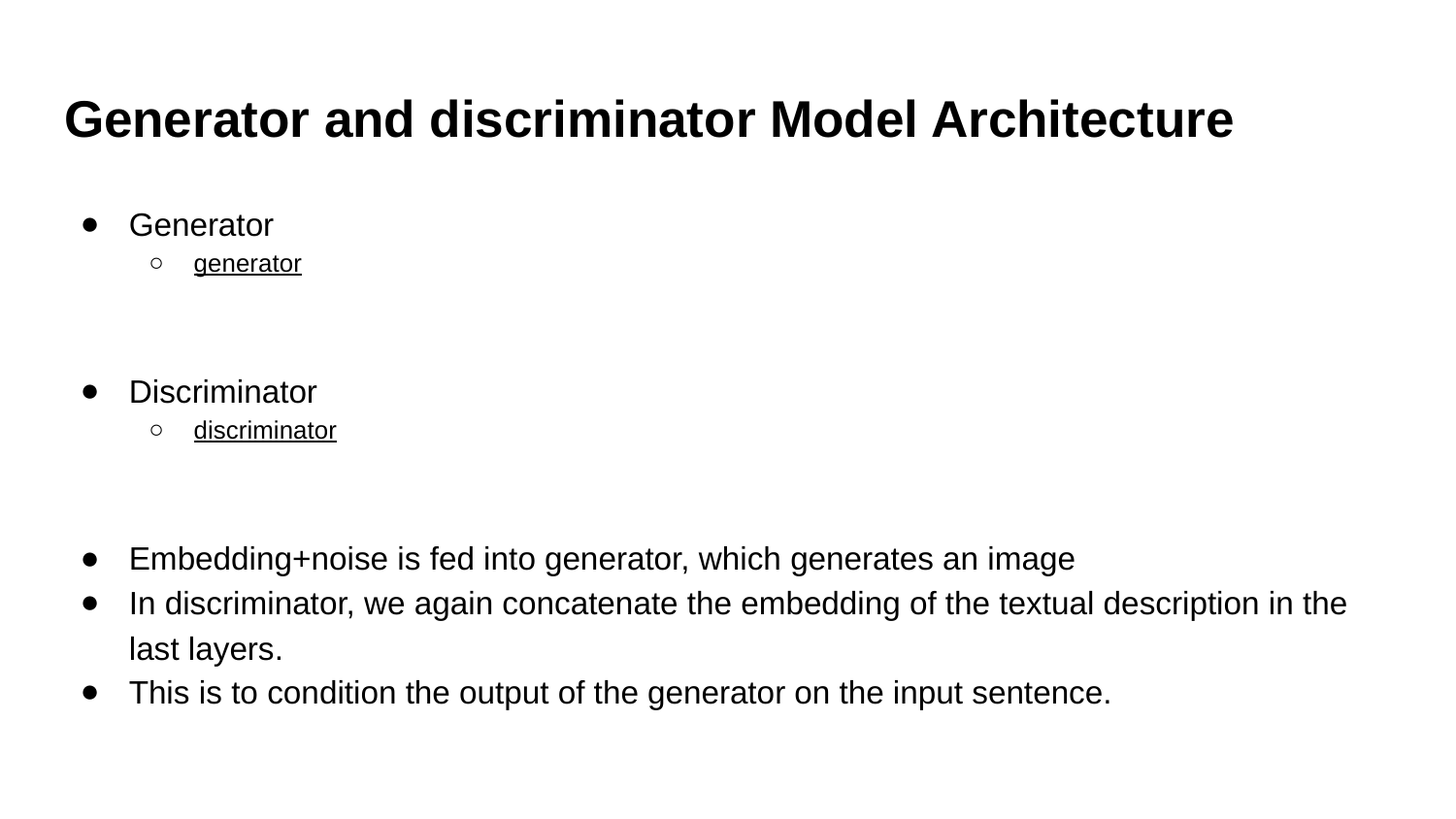

# Generator and discriminator Model Architecture
Generator
generator

Discriminator
discriminator

Embedding+noise is fed into generator, which generates an image
In discriminator, we again concatenate the embedding of the textual description in the last layers.
This is to condition the output of the generator on the input sentence.